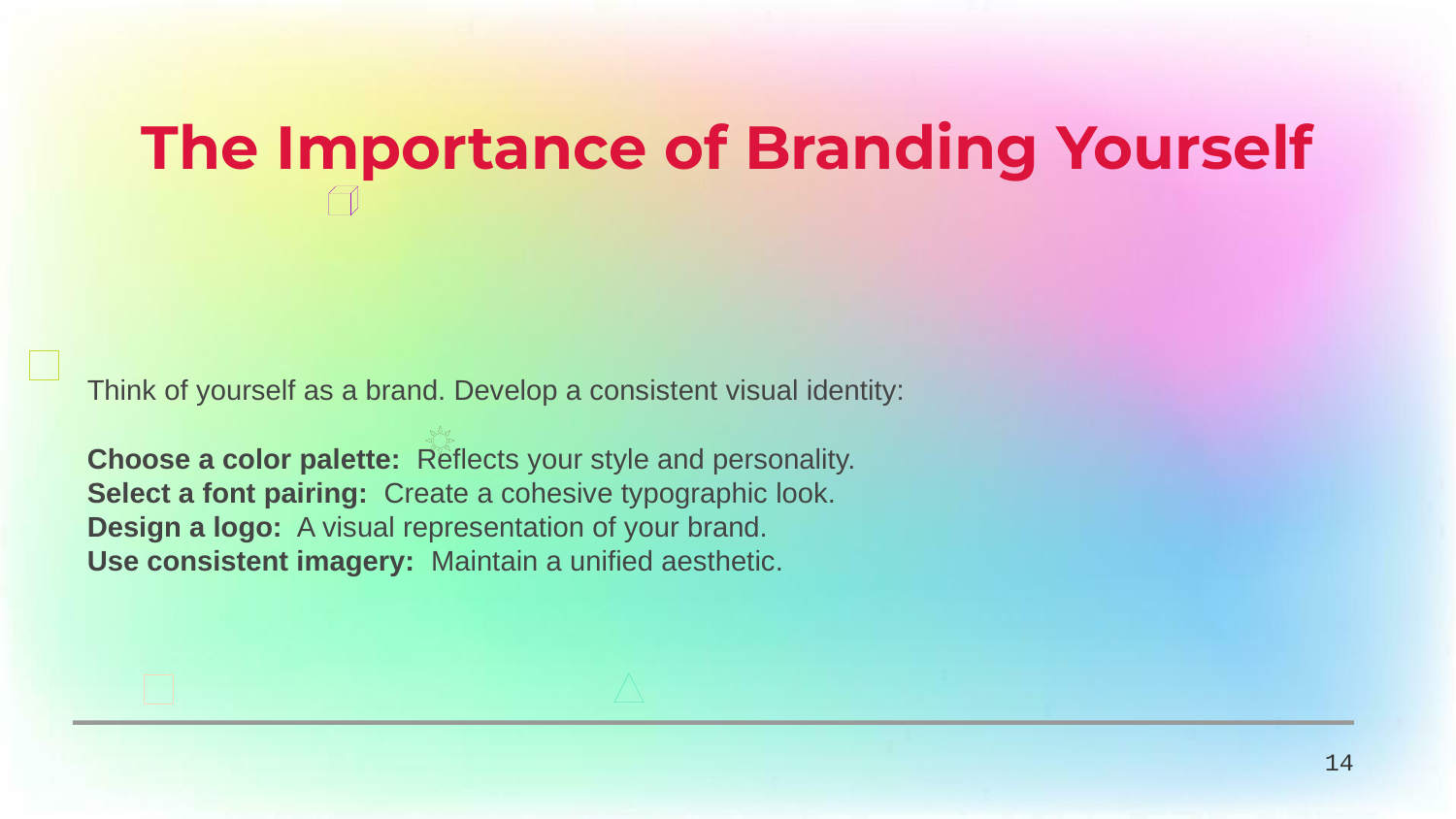

The Importance of Branding Yourself

Think of yourself as a brand. Develop a consistent visual identity:

Choose a color palette:  Reflects your style and personality.
Select a font pairing:  Create a cohesive typographic look.
Design a logo:  A visual representation of your brand.
Use consistent imagery:  Maintain a unified aesthetic.

14